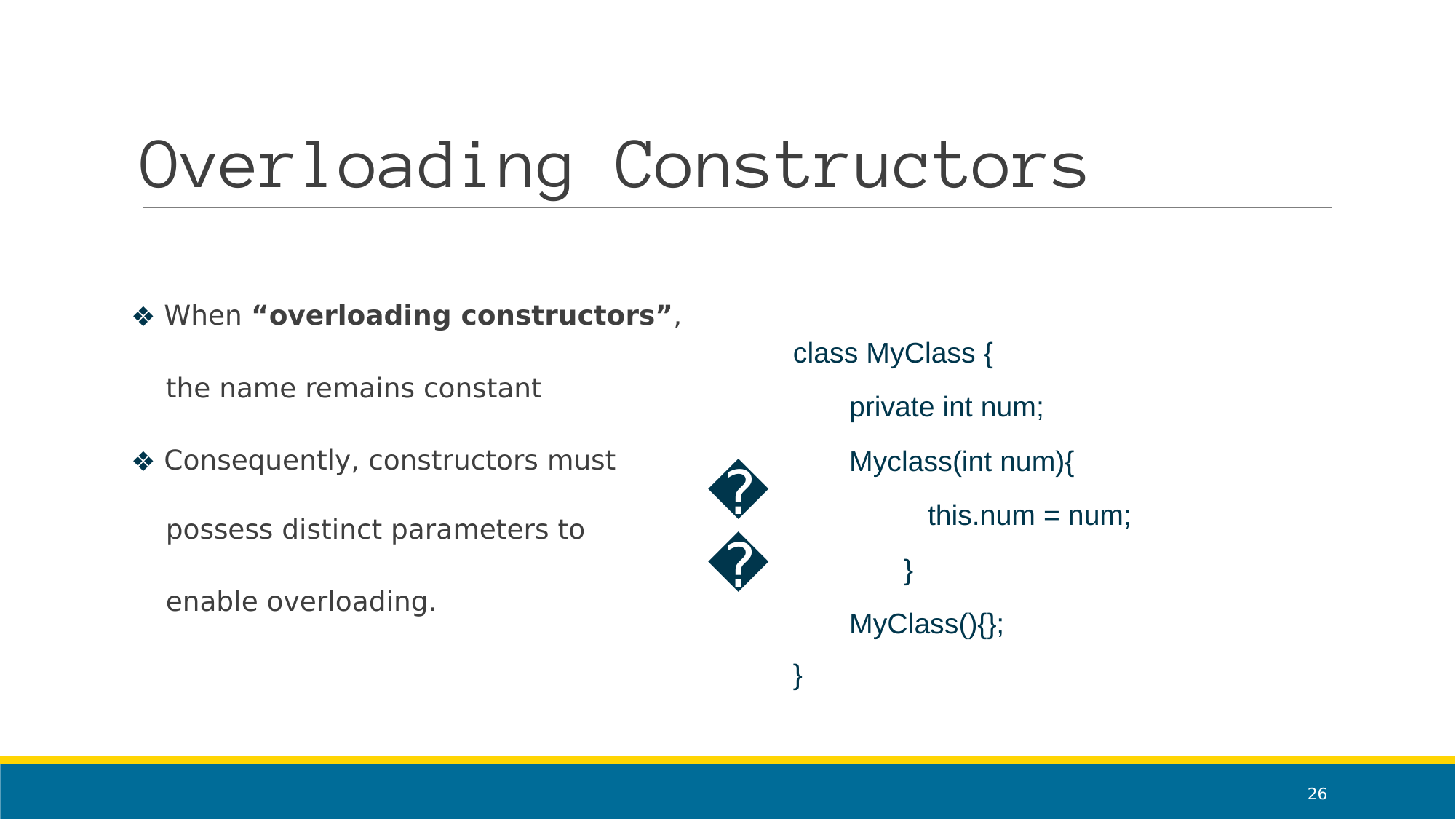

# Overloading Constructors

 When “overloading constructors”,
    the name remains constant
 Consequently, constructors must
    possess distinct parameters to
    enable overloading.

class MyClass {
       private int num;
       Myclass(int num){
	    this.num = num;
	 }
       MyClass(){};
}
🡪
26